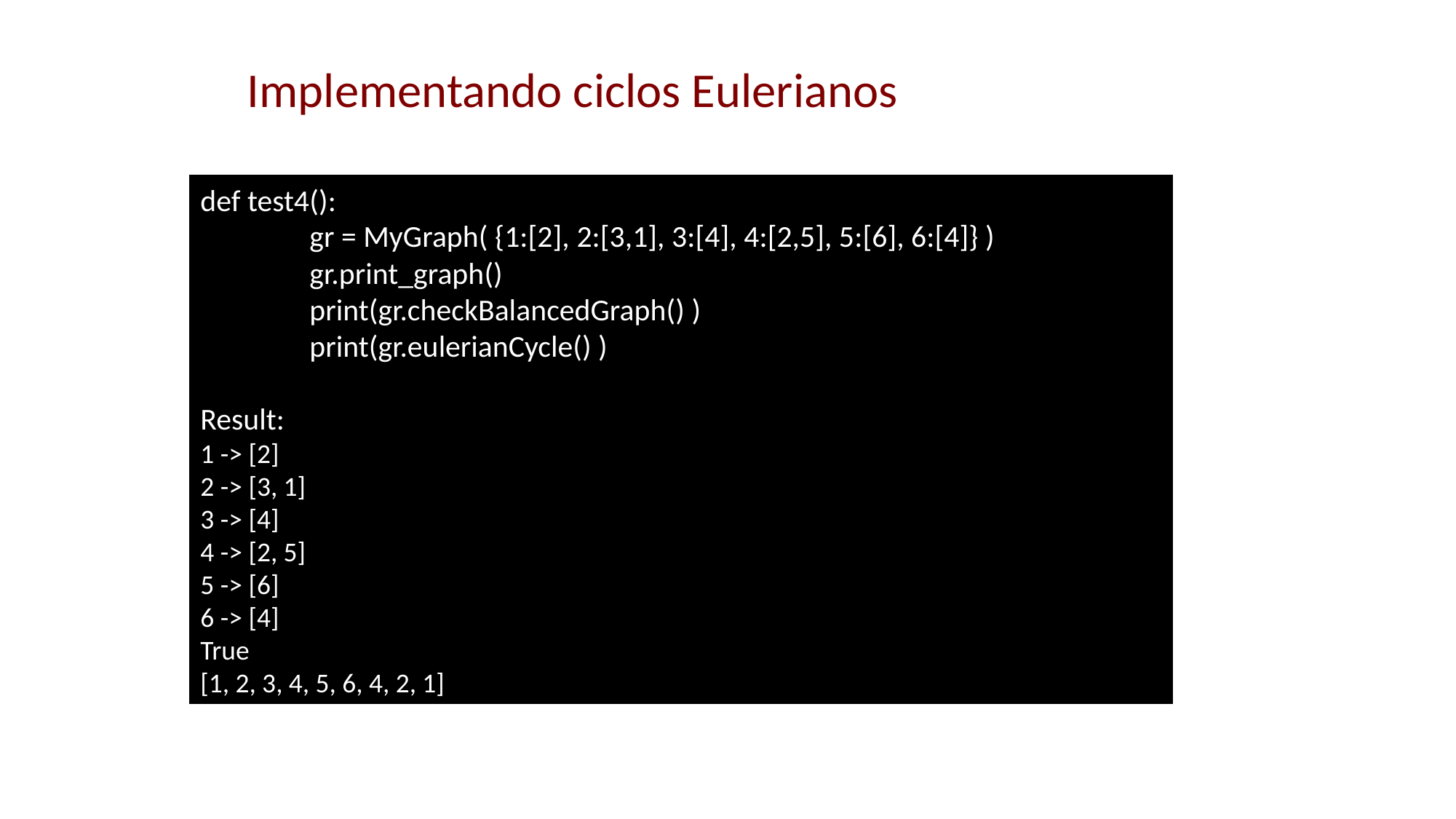

# Implementando ciclos Eulerianos
def test4():
	gr = MyGraph( {1:[2], 2:[3,1], 3:[4], 4:[2,5], 5:[6], 6:[4]} )
	gr.print_graph()
	print(gr.checkBalancedGraph() )
	print(gr.eulerianCycle() )

Result:
1 -> [2]
2 -> [3, 1]
3 -> [4]
4 -> [2, 5]
5 -> [6]
6 -> [4]
True
[1, 2, 3, 4, 5, 6, 4, 2, 1]